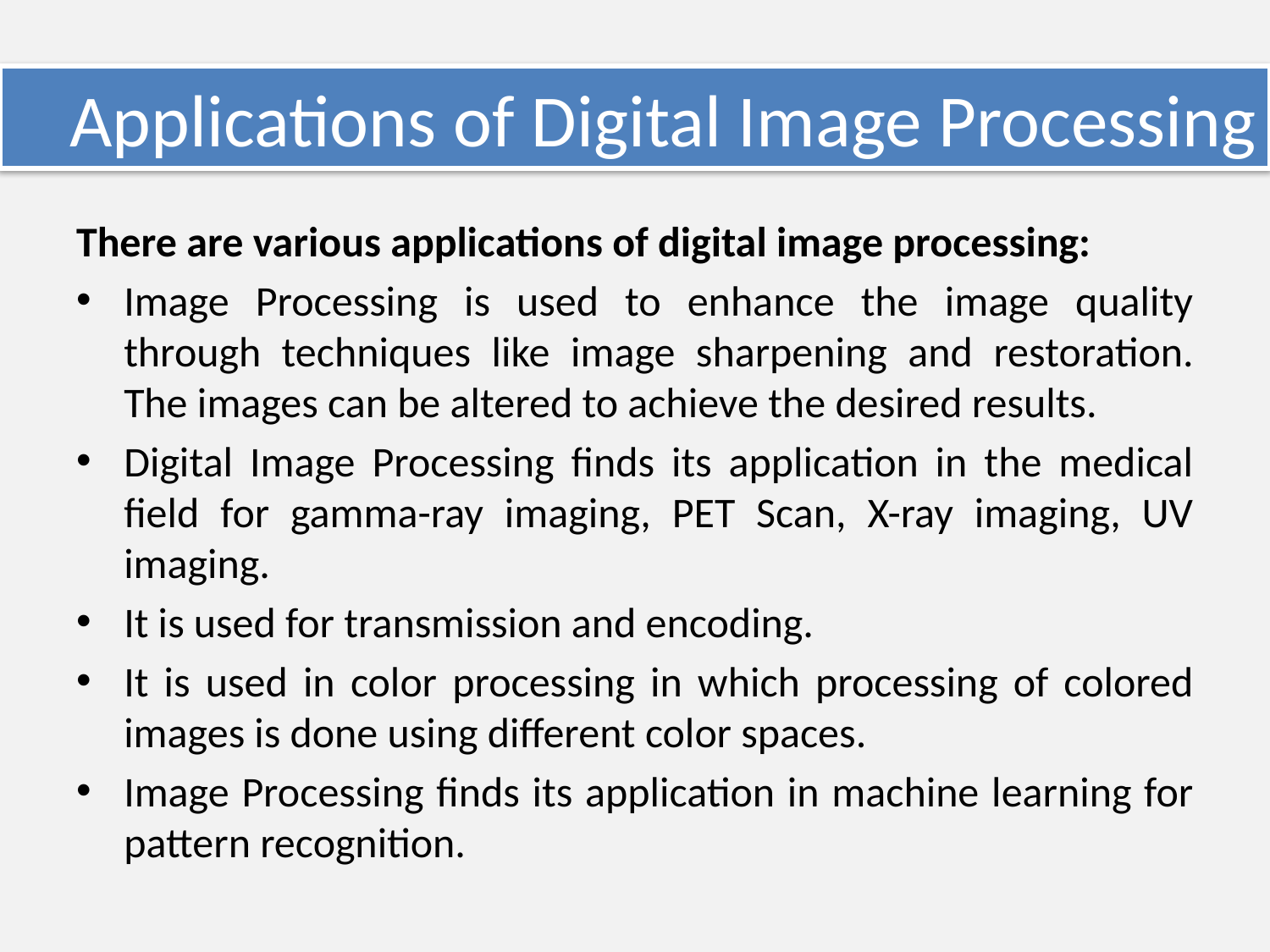

# Applications of Digital Image Processing
There are various applications of digital image processing:
Image Processing is used to enhance the image quality through techniques like image sharpening and restoration. The images can be altered to achieve the desired results.
Digital Image Processing finds its application in the medical field for gamma-ray imaging, PET Scan, X-ray imaging, UV imaging.
It is used for transmission and encoding.
It is used in color processing in which processing of colored images is done using different color spaces.
Image Processing finds its application in machine learning for pattern recognition.